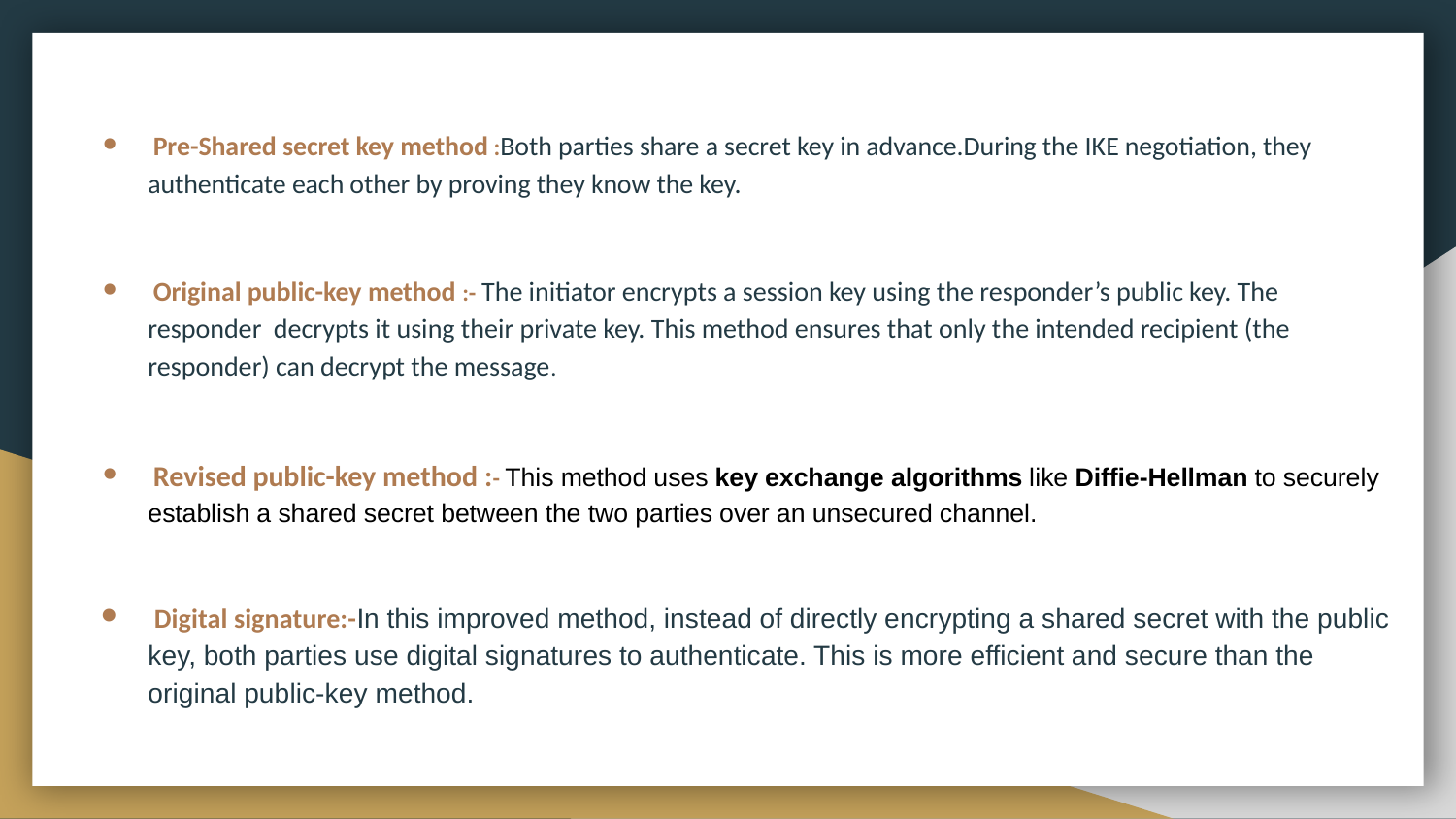

Pre-Shared secret key method :Both parties share a secret key in advance.During the IKE negotiation, they authenticate each other by proving they know the key.

 Original public-key method :- The initiator encrypts a session key using the responder’s public key. The responder  decrypts it using their private key. This method ensures that only the intended recipient (the responder) can decrypt the message.

 Revised public-key method :- This method uses key exchange algorithms like Diffie-Hellman to securely establish a shared secret between the two parties over an unsecured channel.

 Digital signature:-In this improved method, instead of directly encrypting a shared secret with the public key, both parties use digital signatures to authenticate. This is more efficient and secure than the original public-key method.